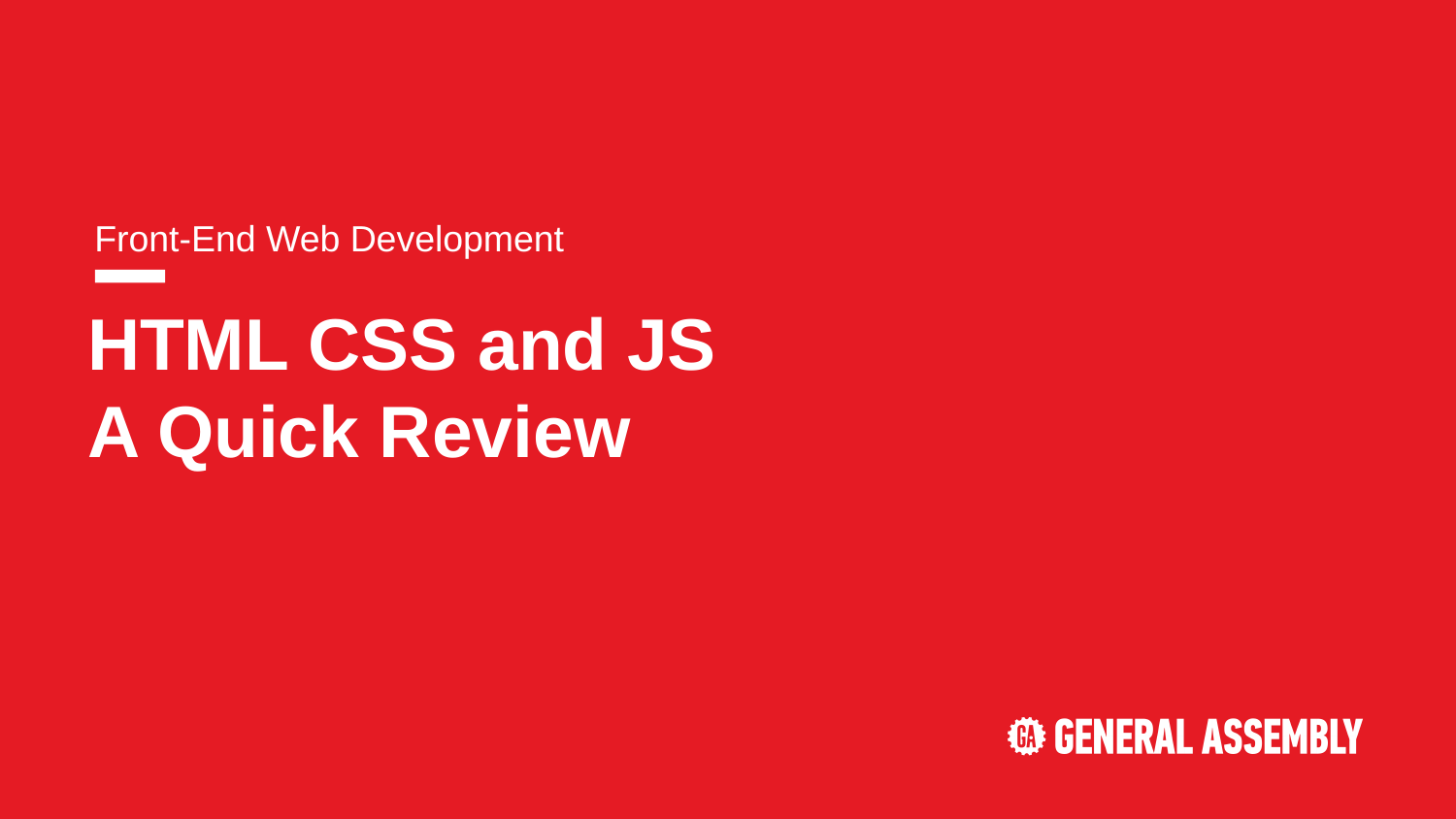

Front-End Web Development
# HTML CSS and JS
A Quick Review